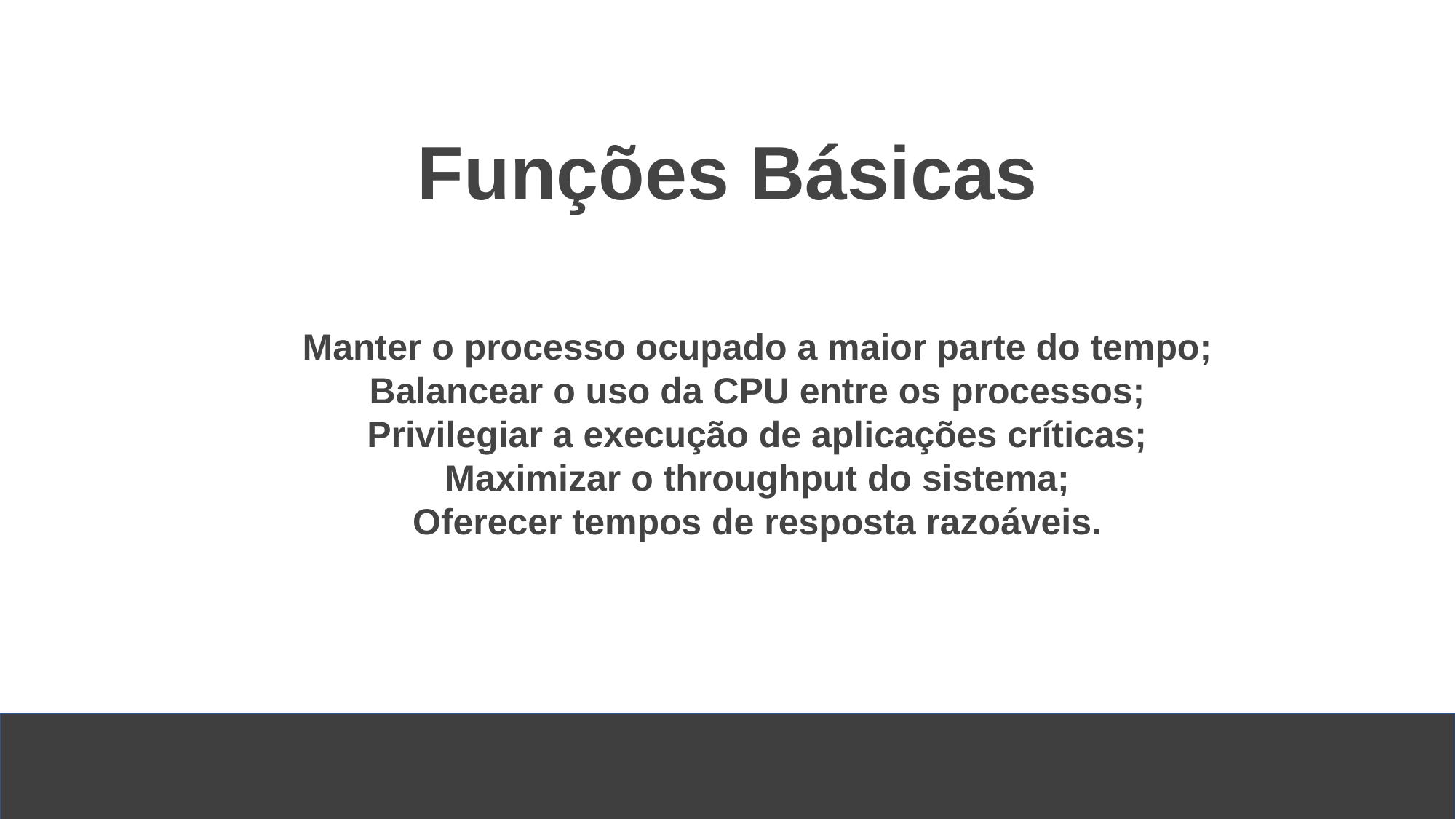

Funções Básicas
Manter o processo ocupado a maior parte do tempo;
Balancear o uso da CPU entre os processos;
Privilegiar a execução de aplicações críticas;
Maximizar o throughput do sistema;
Oferecer tempos de resposta razoáveis.